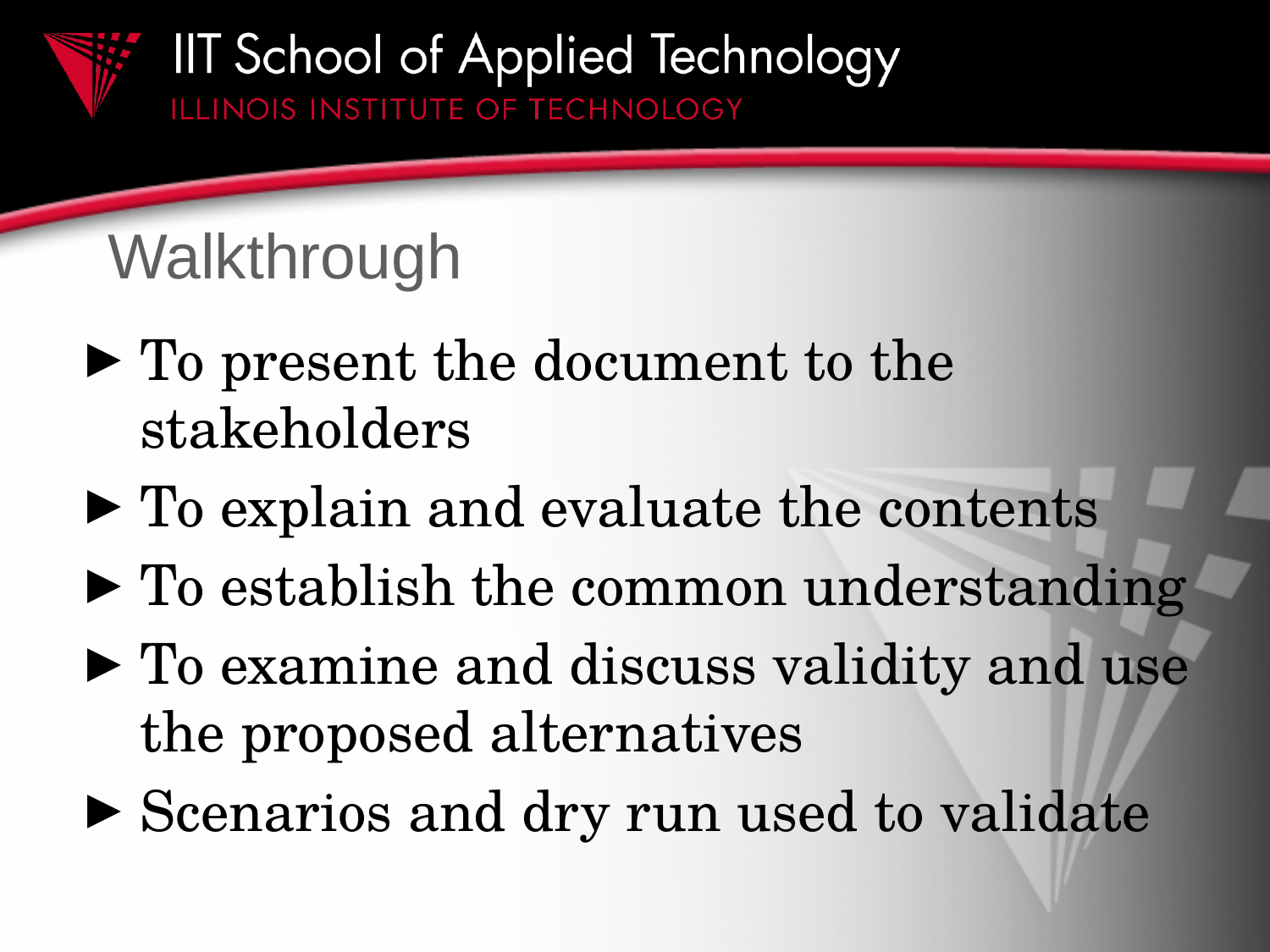

# Walkthrough
To present the document to the stakeholders
To explain and evaluate the contents
To establish the common understanding
To examine and discuss validity and use the proposed alternatives
Scenarios and dry run used to validate